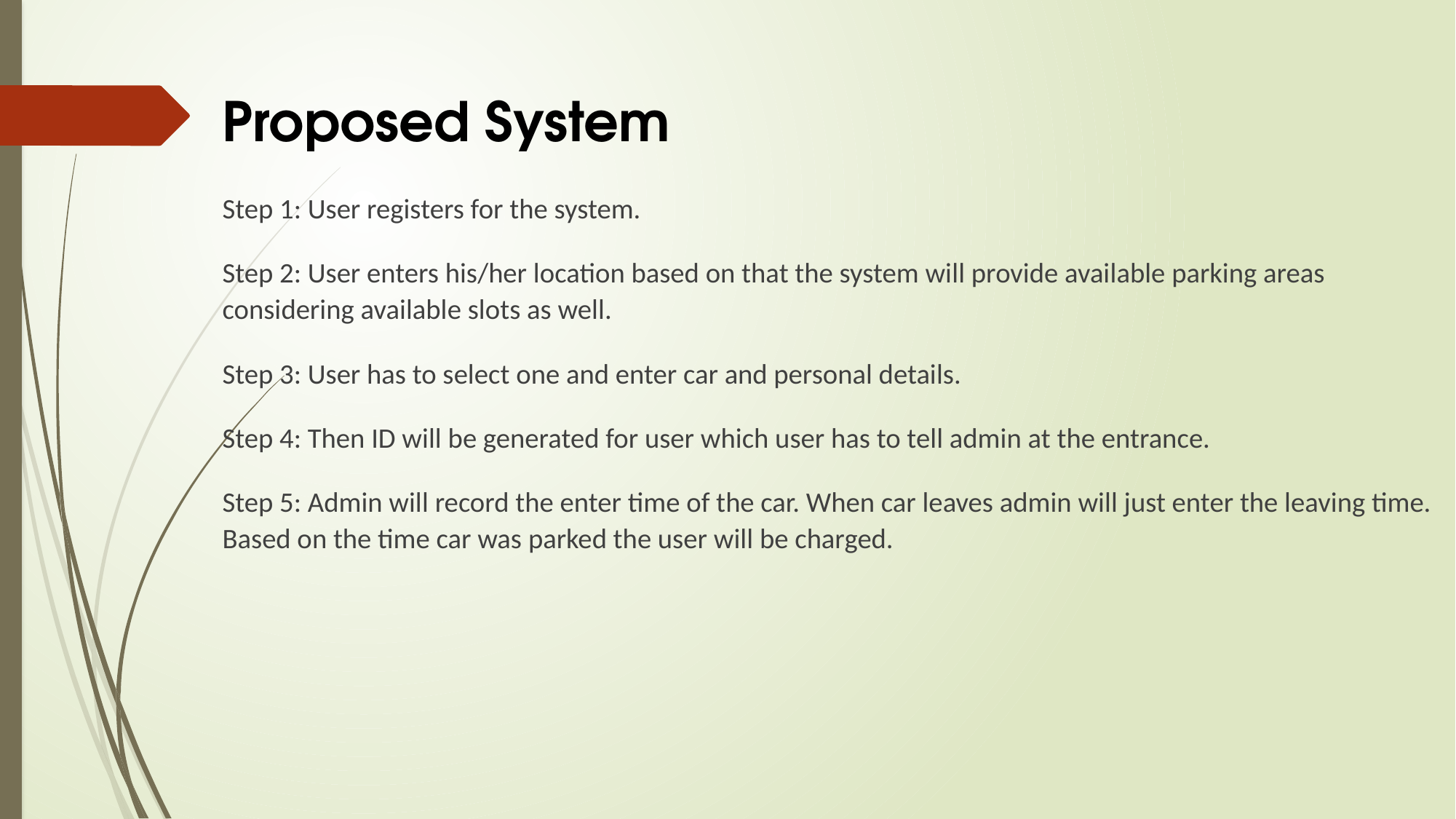

# Proposed System
Step 1: User registers for the system.
Step 2: User enters his/her location based on that the system will provide available parking areas considering available slots as well.
Step 3: User has to select one and enter car and personal details.
Step 4: Then ID will be generated for user which user has to tell admin at the entrance.
Step 5: Admin will record the enter time of the car. When car leaves admin will just enter the leaving time. Based on the time car was parked the user will be charged.